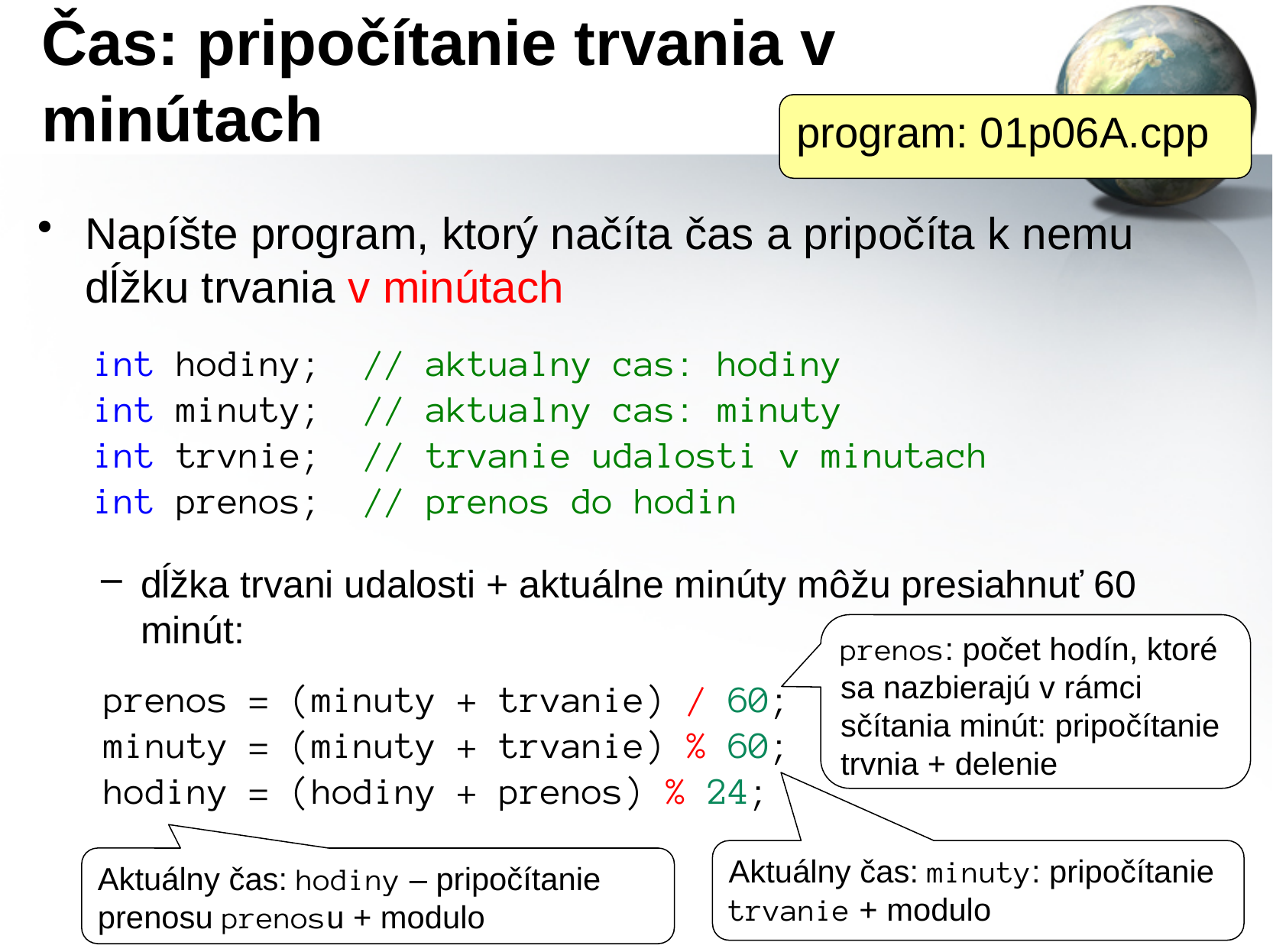

# Čas: pripočítanie trvania v minútach
program: 01p06A.cpp
Napíšte program, ktorý načíta čas a pripočíta k nemu dĺžku trvania v minútach

dĺžka trvani udalosti + aktuálne minúty môžu presiahnuť 60 minút:
int hodiny;  // aktualny cas: hodiny
int minuty;  // aktualny cas: minuty
int trvnie;  // trvanie udalosti v minutach
int prenos;  // prenos do hodin
prenos: počet hodín, ktoré sa nazbierajú v rámci sčítania minút: pripočítanie trvnia + delenie
prenos = (minuty + trvanie) / 60;
minuty = (minuty + trvanie) % 60;
hodiny = (hodiny + prenos) % 24;
Aktuálny čas: minuty: pripočítanie trvanie + modulo
Aktuálny čas: hodiny – pripočítanie prenosu prenosu + modulo